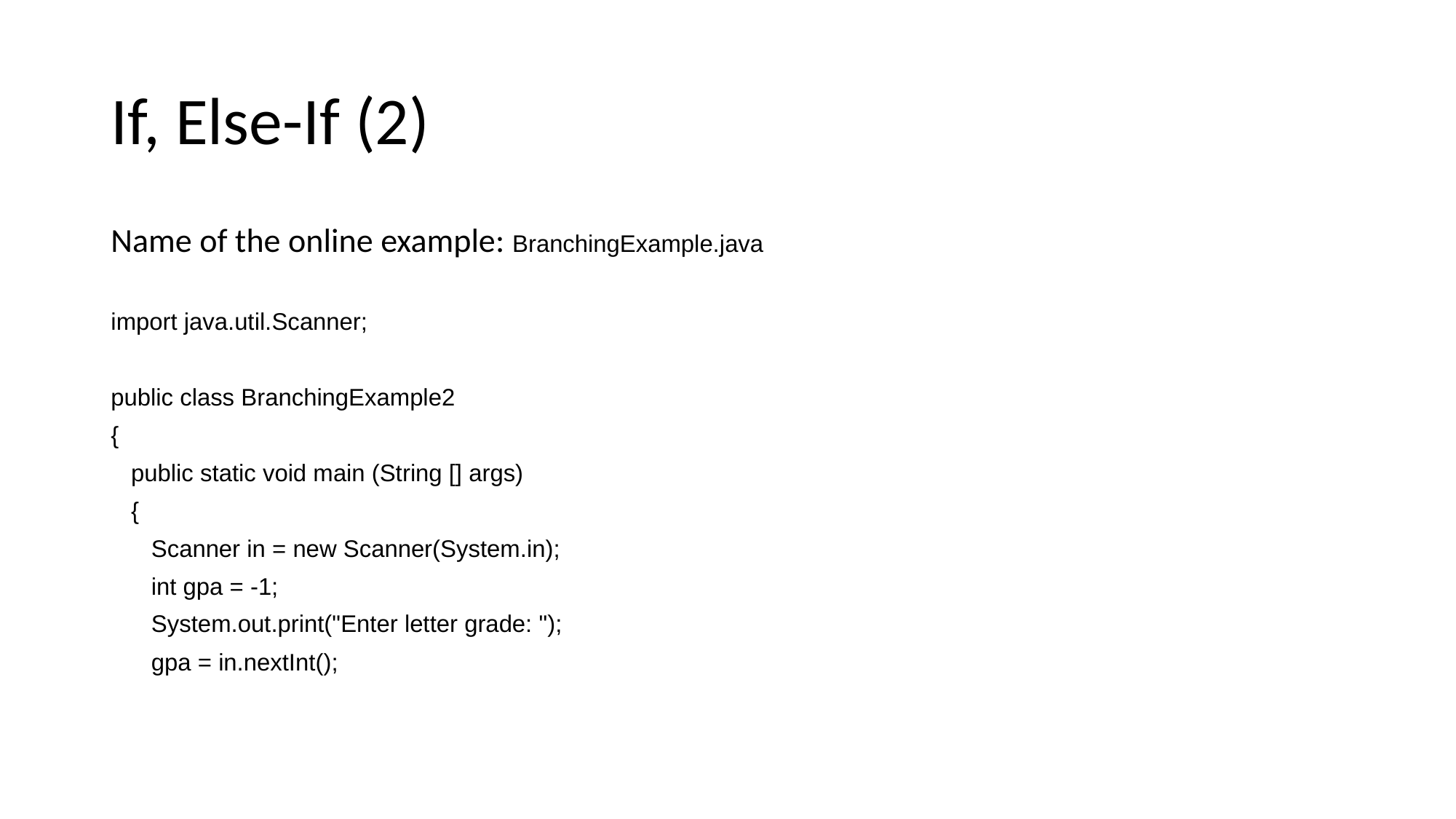

# If, Else-If (2)
Name of the online example: BranchingExample.java

import java.util.Scanner;

public class BranchingExample2
{
   public static void main (String [] args)
   {
      Scanner in = new Scanner(System.in);
      int gpa = -1;
      System.out.print("Enter letter grade: ");
      gpa = in.nextInt();